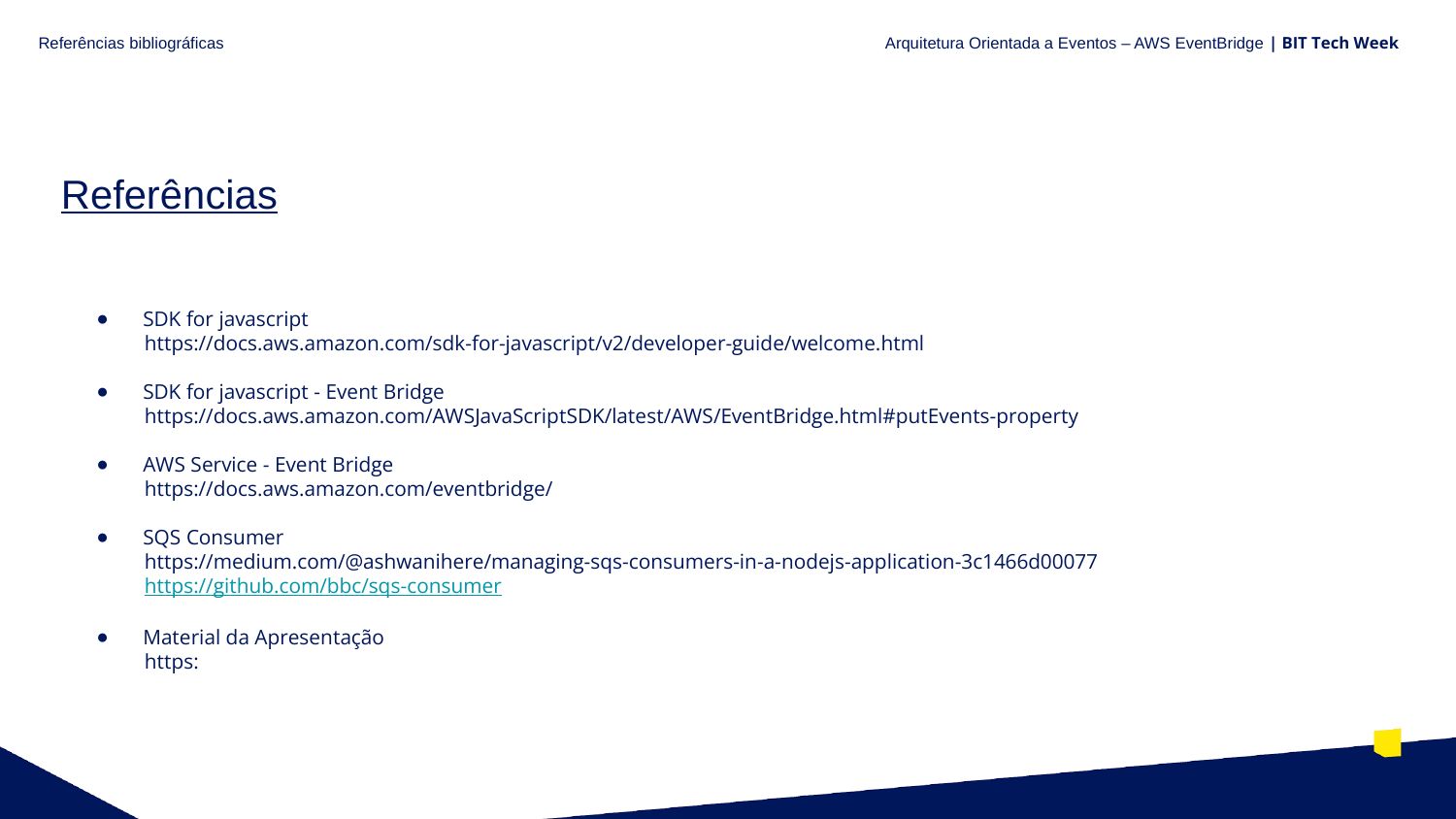

Referências bibliográficas
Arquitetura Orientada a Eventos – AWS EventBridge | BIT Tech Week
Referências
SDK for javascript
         https://docs.aws.amazon.com/sdk-for-javascript/v2/developer-guide/welcome.html

SDK for javascript - Event Bridge
         https://docs.aws.amazon.com/AWSJavaScriptSDK/latest/AWS/EventBridge.html#putEvents-property

AWS Service - Event Bridge
         https://docs.aws.amazon.com/eventbridge/

SQS Consumer
         https://medium.com/@ashwanihere/managing-sqs-consumers-in-a-nodejs-application-3c1466d00077
         https://github.com/bbc/sqs-consumer

Material da Apresentação
         https: